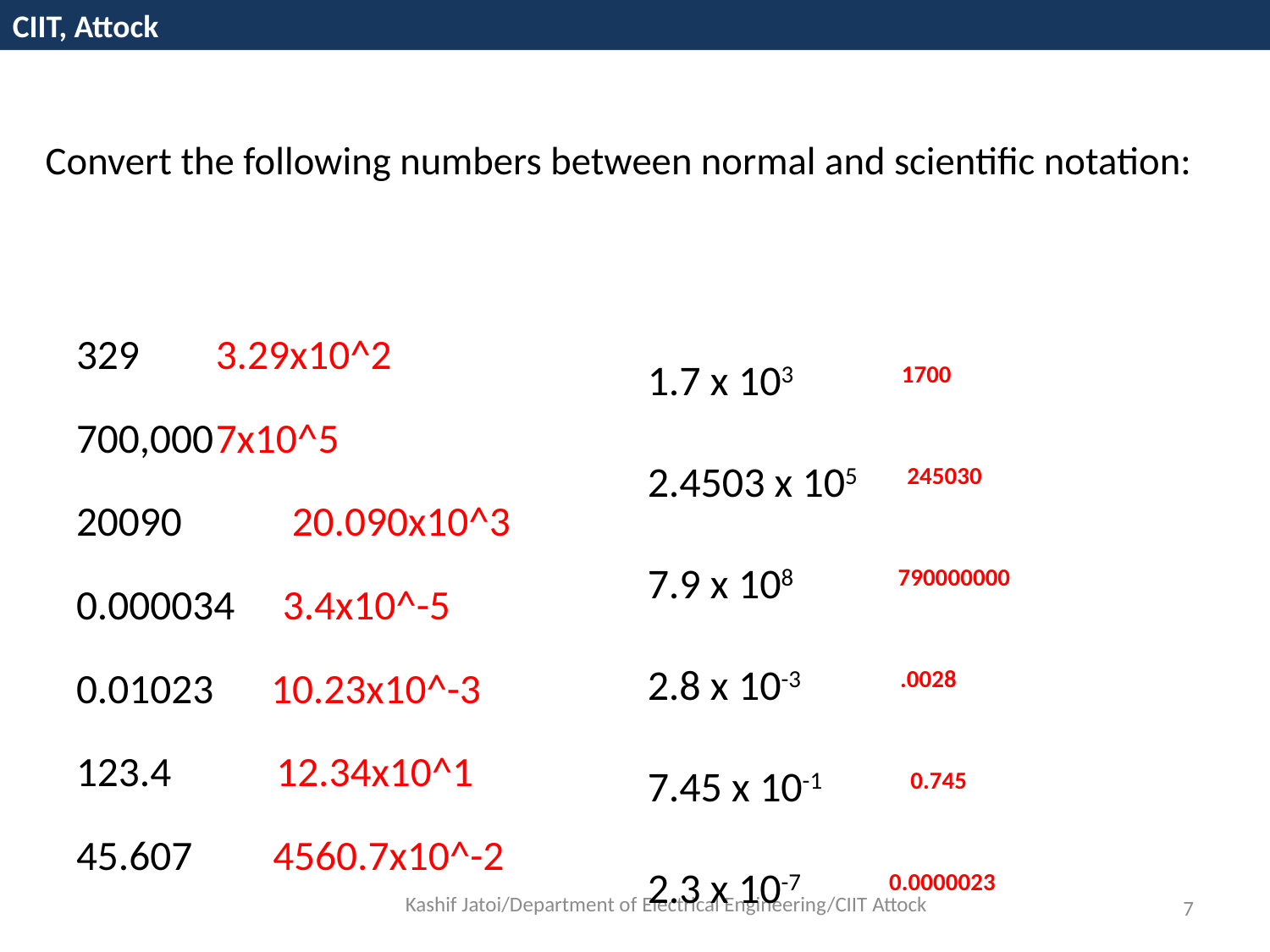

CIIT, Attock
# Convert the following numbers between normal and scientific notation:
329   		3.29x10^2
700,000	7x10^5
20090	        20.090x10^3
0.000034     3.4x10^-5
0.01023      10.23x10^-3
123.4           12.34x10^1
45.607	      4560.7x10^-2
1.7 x 103	1700
2.4503 x 105         245030
7.9 x 108                   790000000
2.8 x 10-3                  .0028
7.45 x 10-1                0.745
2.3 x 10-7                0.0000023
Kashif Jatoi/Department of Electrical Engineering/CIIT Attock
7